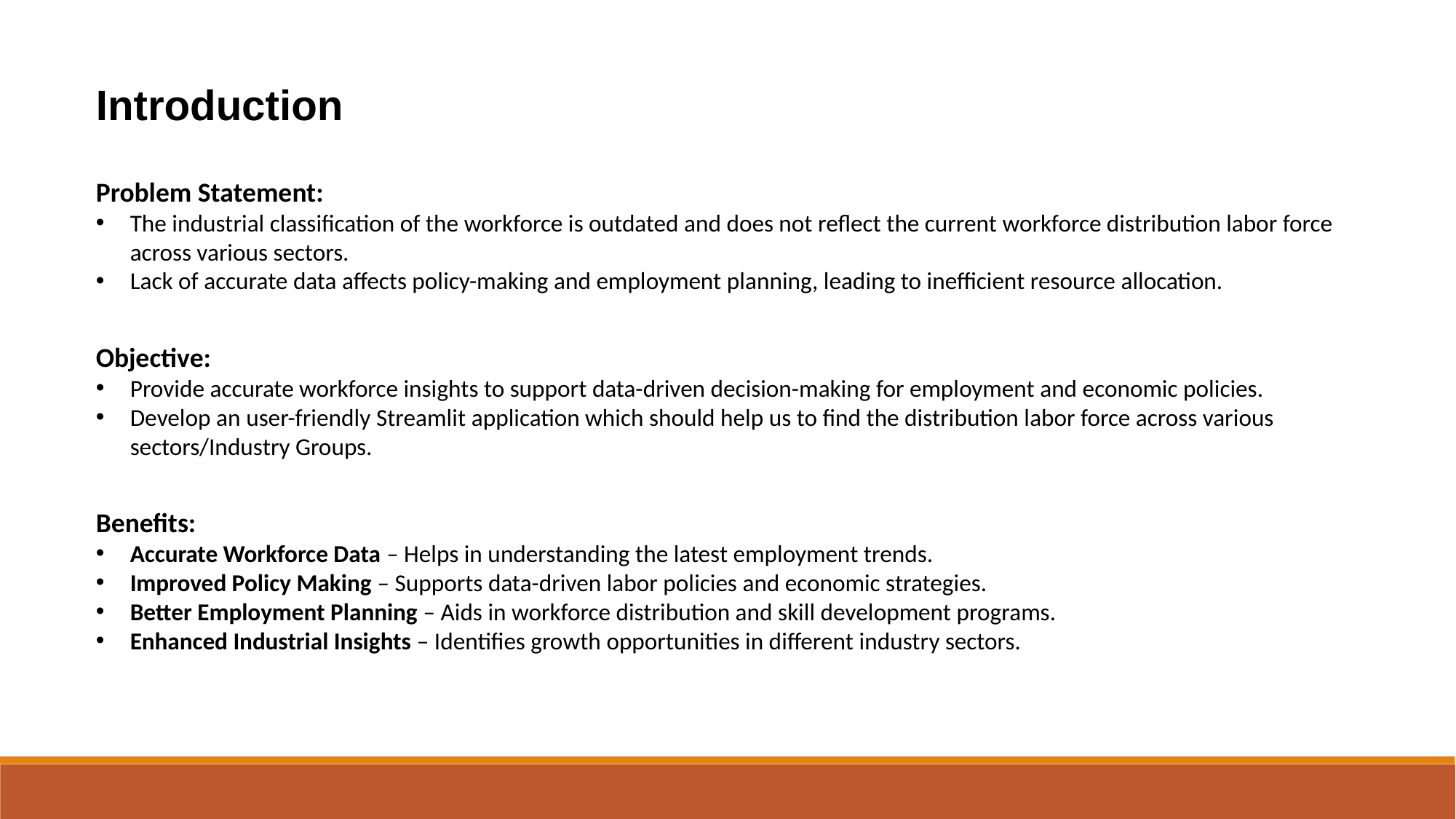

Introduction

Problem Statement:
The industrial classification of the workforce is outdated and does not reflect the current workforce distribution labor force across various sectors.
Lack of accurate data affects policy-making and employment planning, leading to inefficient resource allocation.

Objective:
Provide accurate workforce insights to support data-driven decision-making for employment and economic policies.
Develop an user-friendly Streamlit application which should help us to find the distribution labor force across various sectors/Industry Groups.

Benefits:
Accurate Workforce Data – Helps in understanding the latest employment trends.
Improved Policy Making – Supports data-driven labor policies and economic strategies.
Better Employment Planning – Aids in workforce distribution and skill development programs.
Enhanced Industrial Insights – Identifies growth opportunities in different industry sectors.